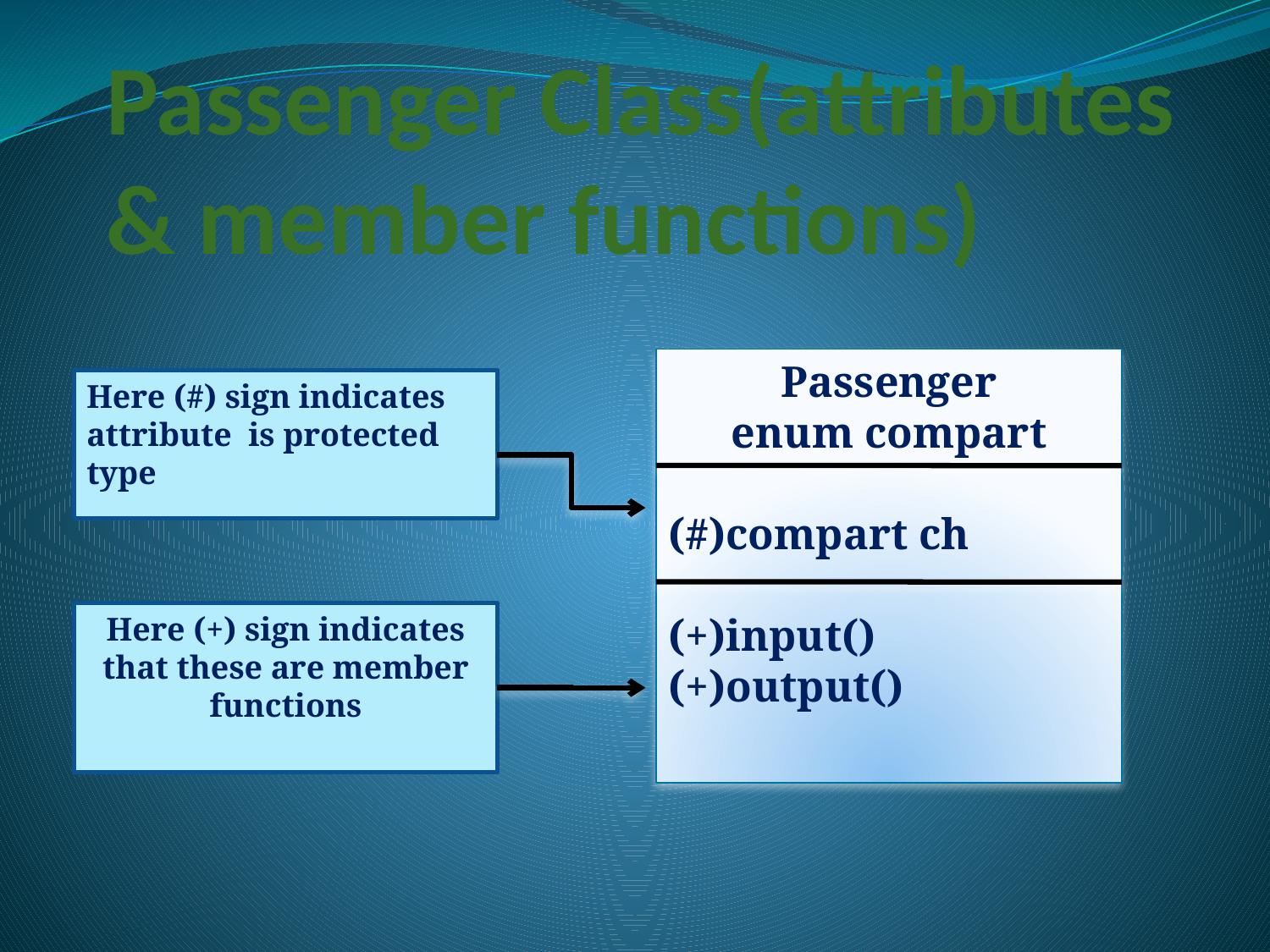

# Passenger Class(attributes & member functions)
Passenger
enum compart

(#)compart ch

(+)input()
(+)output()
Here (#) sign indicates attribute  is protected
type
Here (+) sign indicates that these are member functions